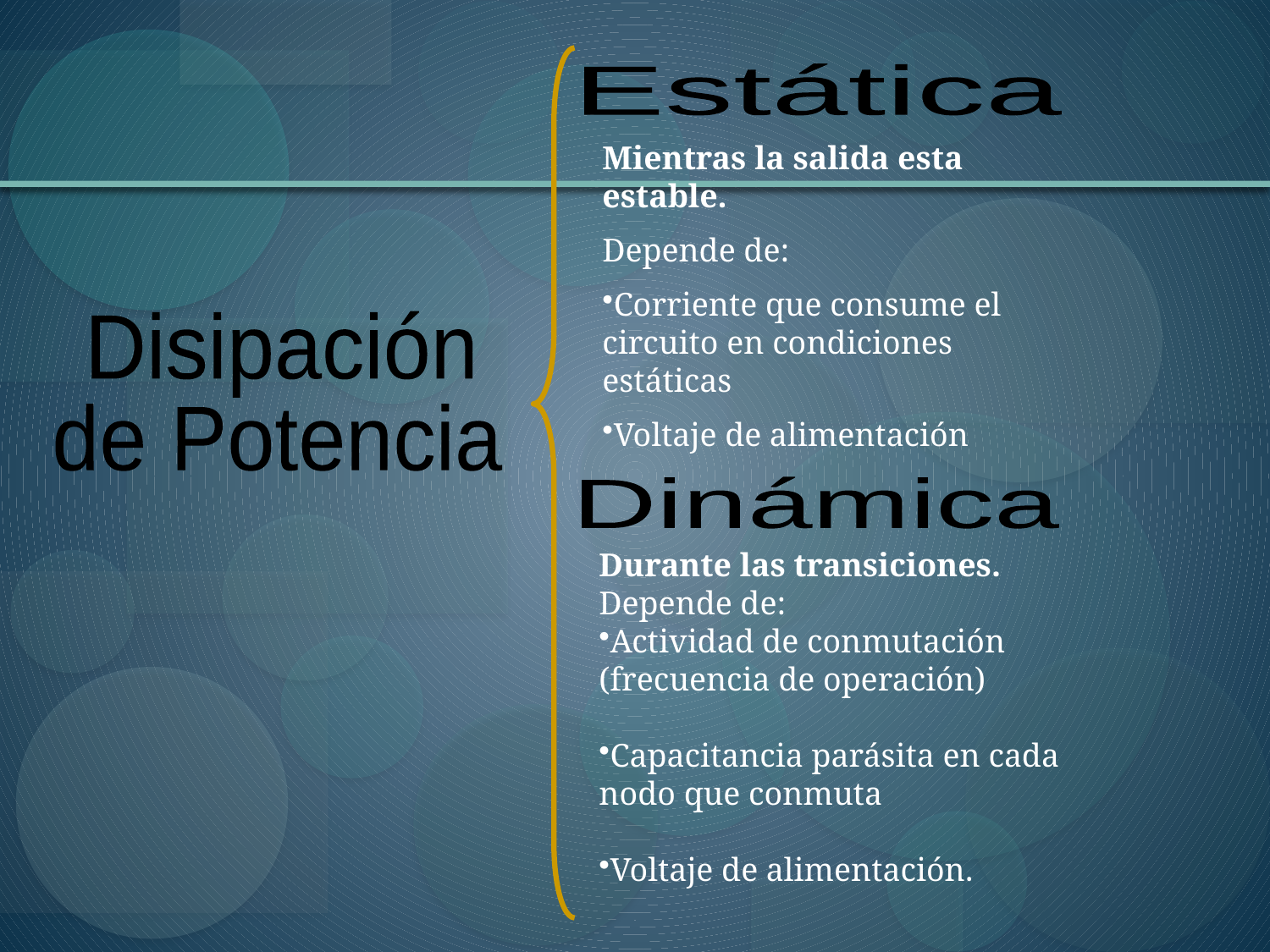

Estática
Mientras la salida esta estable.
Depende de:
Corriente que consume el circuito en condiciones estáticas
Voltaje de alimentación

Disipación
de Potencia
Dinámica
Durante las transiciones.
Depende de:
Actividad de conmutación (frecuencia de operación)

Capacitancia parásita en cada nodo que conmuta

Voltaje de alimentación.